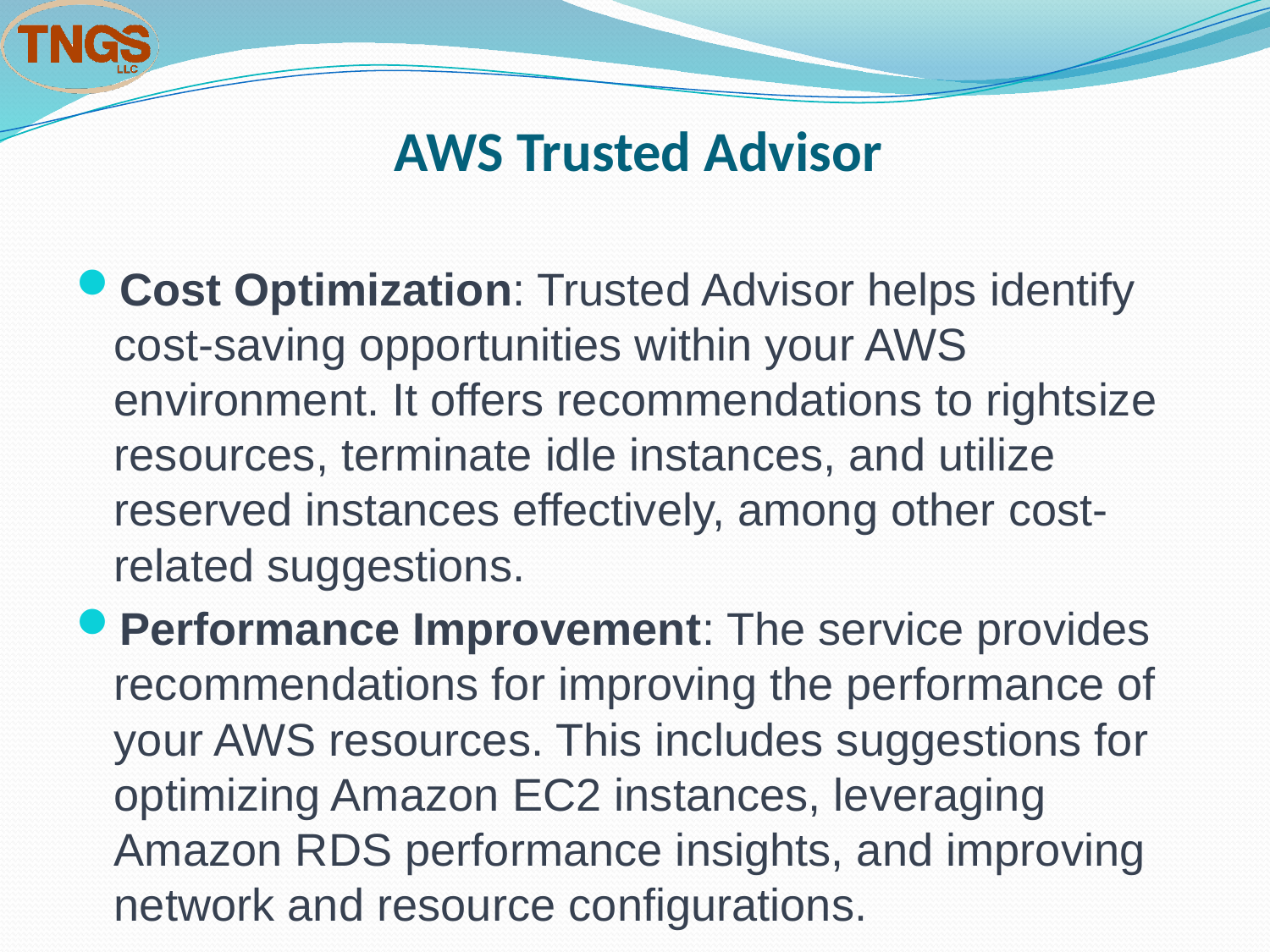

# AWS Trusted Advisor
Cost Optimization: Trusted Advisor helps identify cost-saving opportunities within your AWS environment. It offers recommendations to rightsize resources, terminate idle instances, and utilize reserved instances effectively, among other cost-related suggestions.
Performance Improvement: The service provides recommendations for improving the performance of your AWS resources. This includes suggestions for optimizing Amazon EC2 instances, leveraging Amazon RDS performance insights, and improving network and resource configurations.